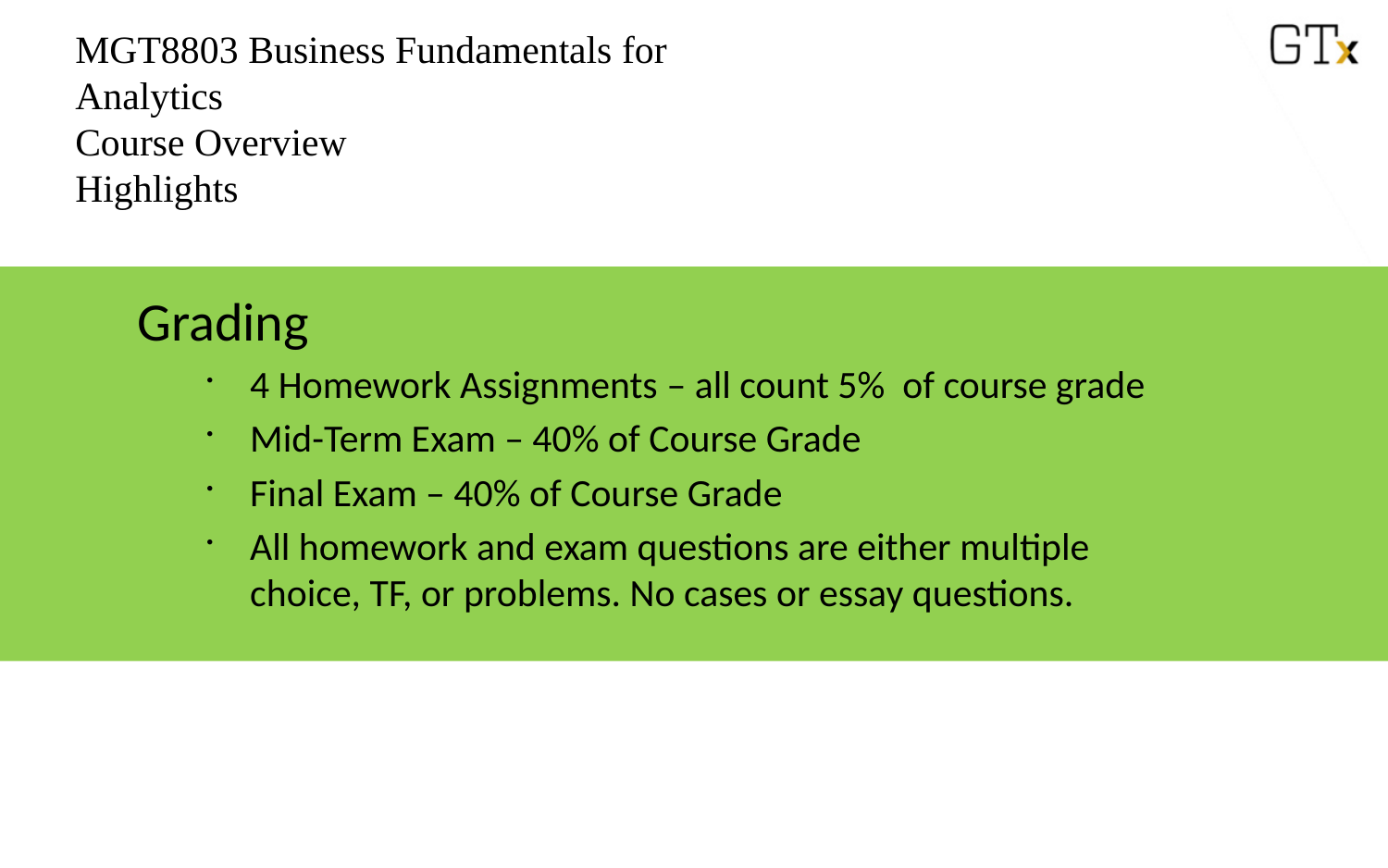

MGT8803 Business Fundamentals for Analytics
Course Overview
Highlights

Grading
4 Homework Assignments – all count 5%  of course grade
Mid-Term Exam – 40% of Course Grade
Final Exam – 40% of Course Grade
All homework and exam questions are either multiple choice, TF, or problems. No cases or essay questions.